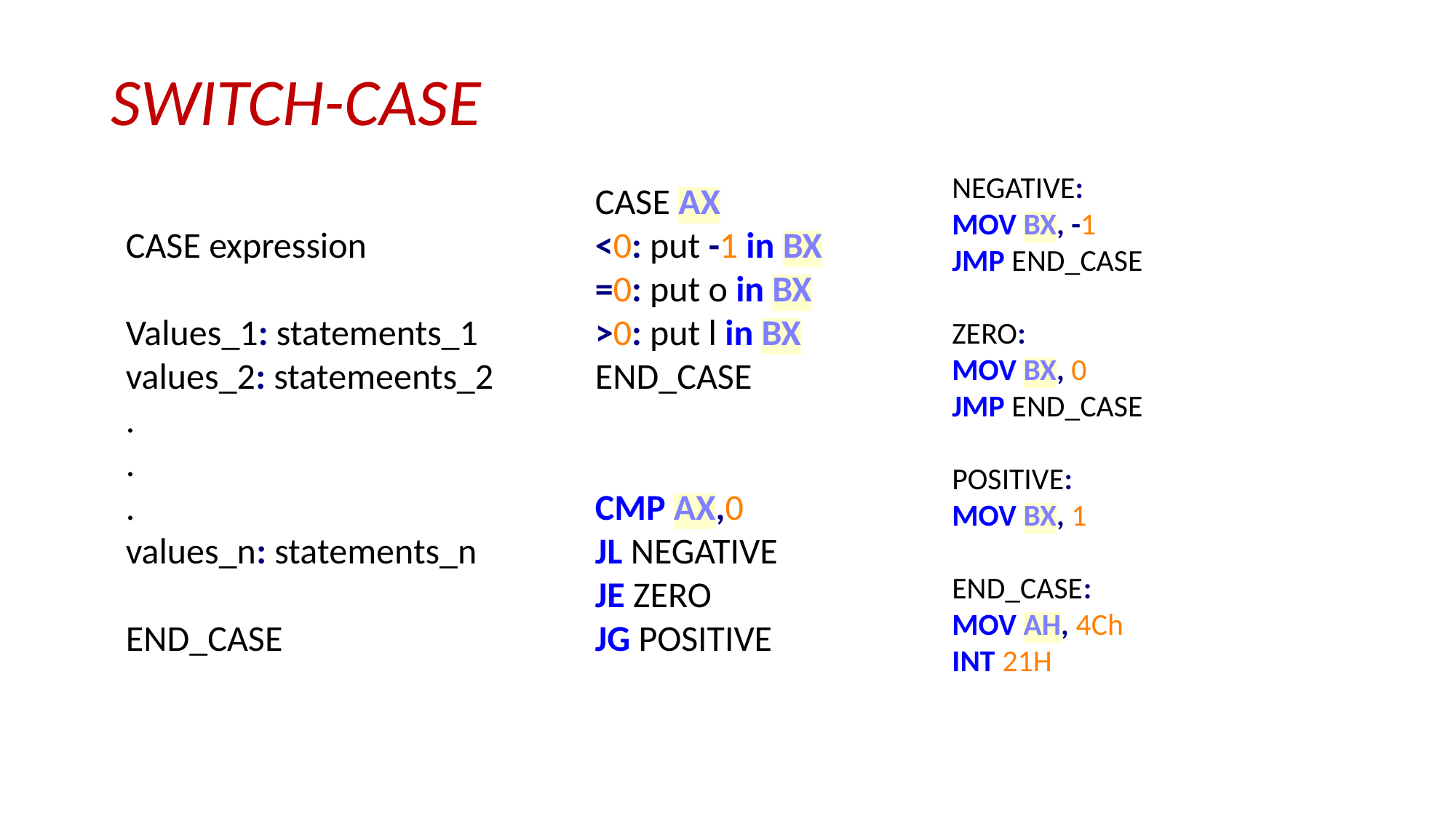

# SWITCH-CASE
NEGATIVE:
MOV BX, -1
JMP END_CASE

ZERO:
MOV BX, 0
JMP END_CASE

POSITIVE:
MOV BX, 1

END_CASE:
MOV AH, 4Ch
INT 21H

CASE AX
<0: put -1 in BX
=0: put o in BX
>0: put l in BX
END_CASE

CMP AX,0
JL NEGATIVE
JE ZERO
JG POSITIVE

CASE expression

Values_1: statements_1
values_2: statemeents_2
.
.
.
values_n: statements_n

END_CASE